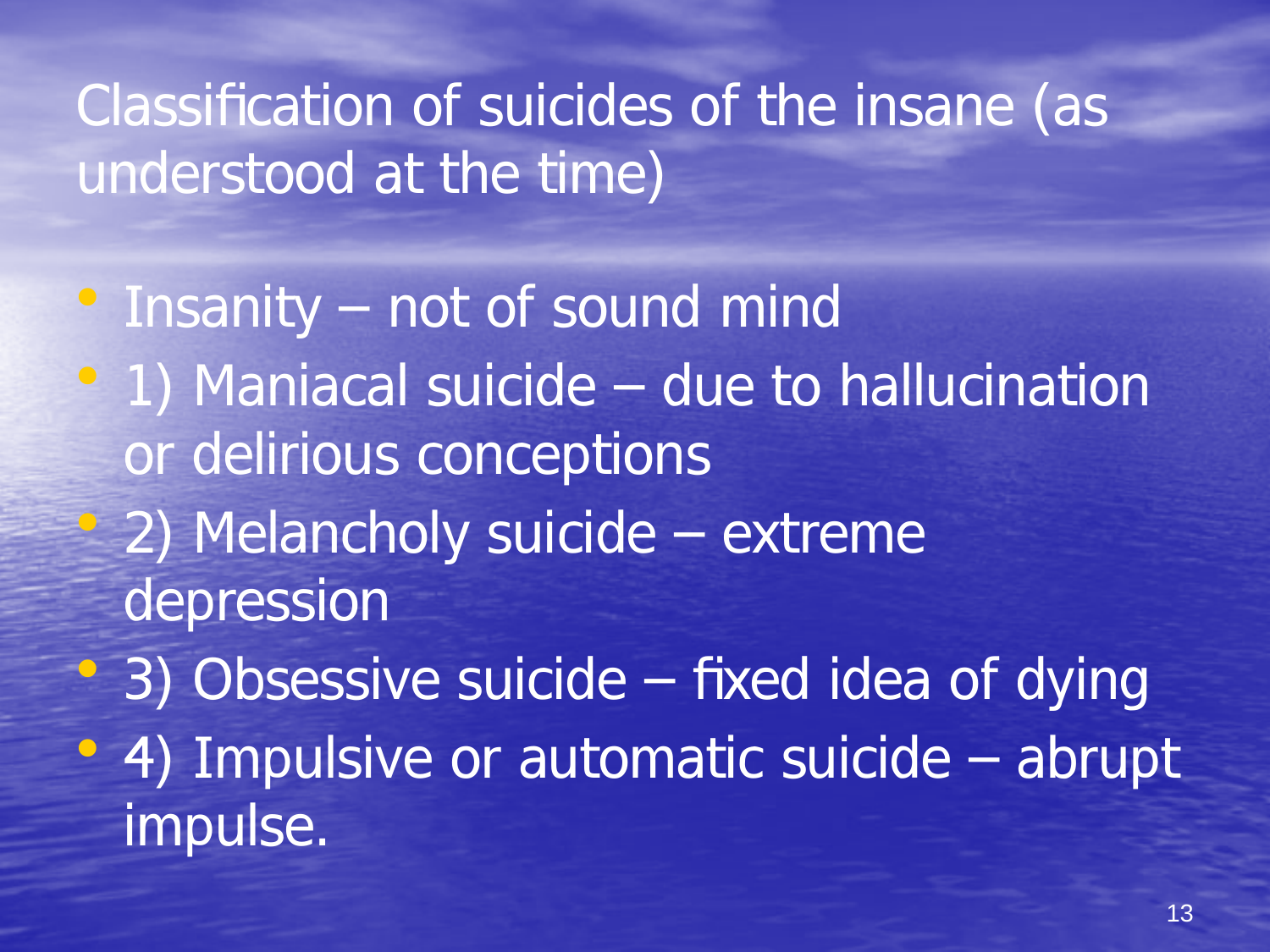

# Classification of suicides of the insane (as understood at the time)
Insanity – not of sound mind
1) Maniacal suicide – due to hallucination or delirious conceptions
2) Melancholy suicide – extreme depression
3) Obsessive suicide – fixed idea of dying
4) Impulsive or automatic suicide – abrupt impulse.

13